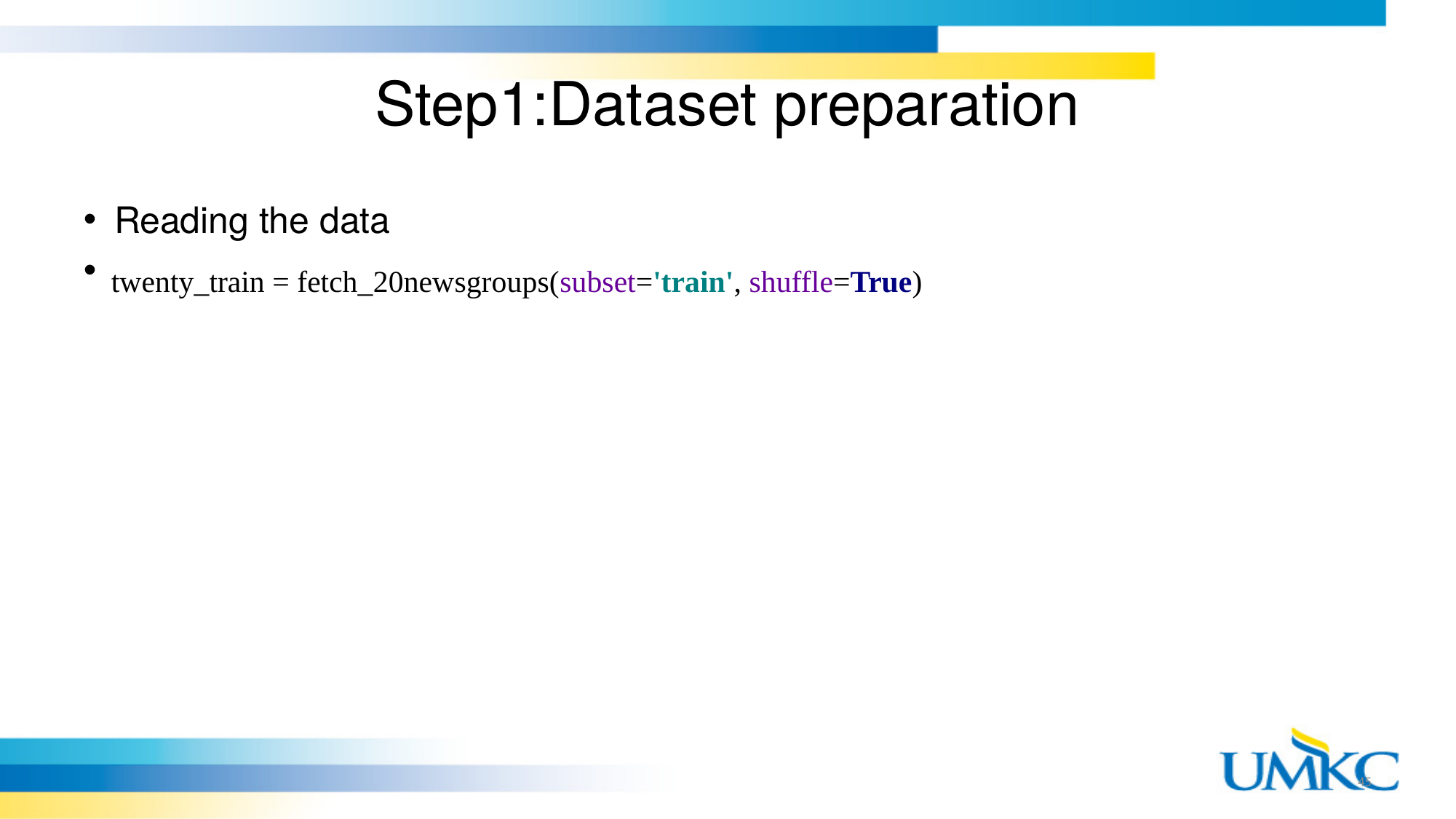

# Step1:Dataset preparation
Reading the data

twenty_train = fetch_20newsgroups(subset='train', shuffle=True)
45